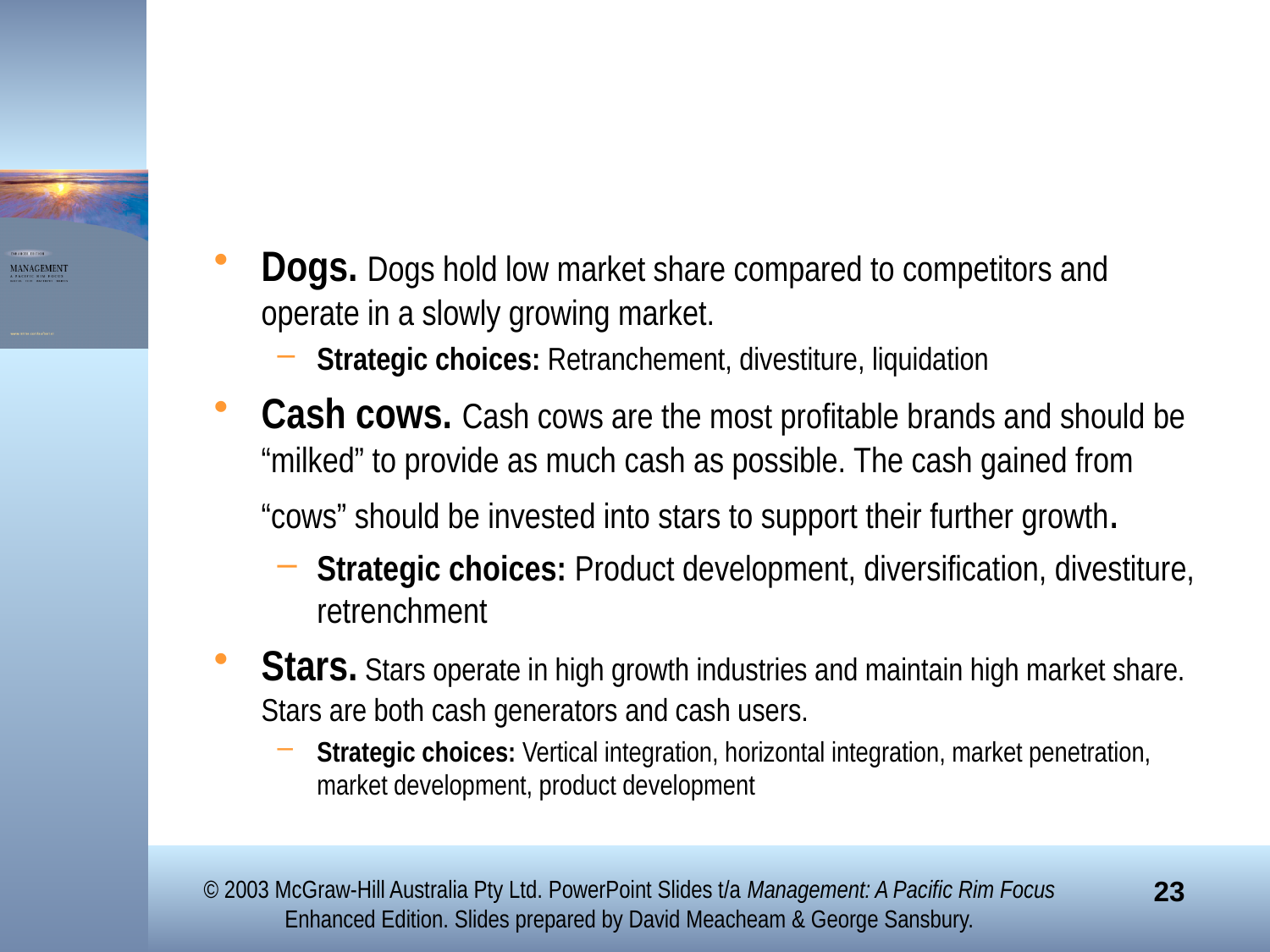

#
Dogs. Dogs hold low market share compared to competitors and operate in a slowly growing market.
Strategic choices: Retranchement, divestiture, liquidation
Cash cows. Cash cows are the most profitable brands and should be “milked” to provide as much cash as possible. The cash gained from “cows” should be invested into stars to support their further growth.
Strategic choices: Product development, diversification, divestiture, retrenchment
Stars. Stars operate in high growth industries and maintain high market share. Stars are both cash generators and cash users.
Strategic choices: Vertical integration, horizontal integration, market penetration, market development, product development
© 2003 McGraw-Hill Australia Pty Ltd. PowerPoint Slides t/a Management: A Pacific Rim Focus Enhanced Edition. Slides prepared by David Meacheam & George Sansbury.
23